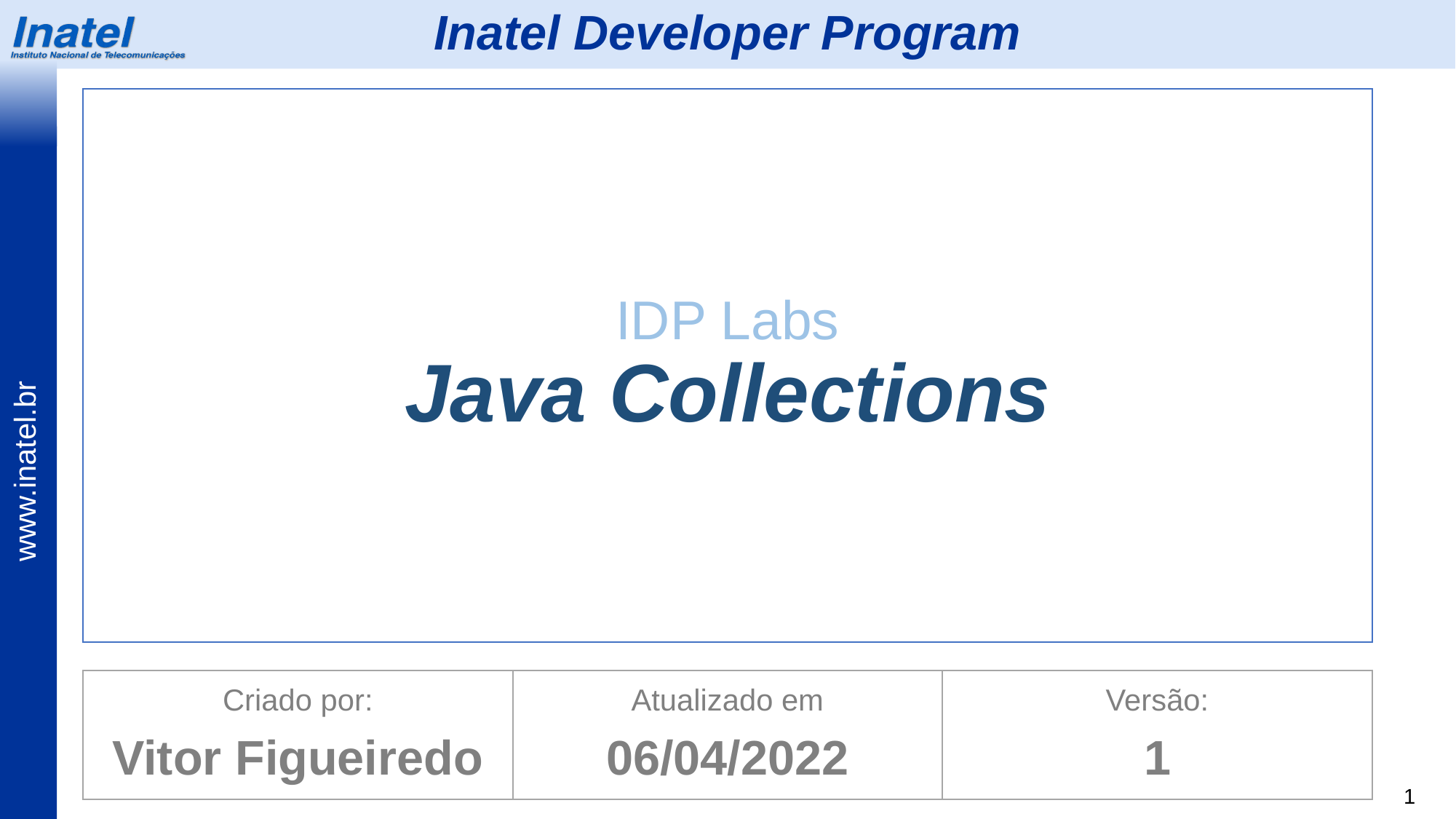

Inatel Developer Program
IDP Labs
Java Collections
Criado por:
Vitor Figueiredo
Atualizado em
06/04/2022
Versão:
1